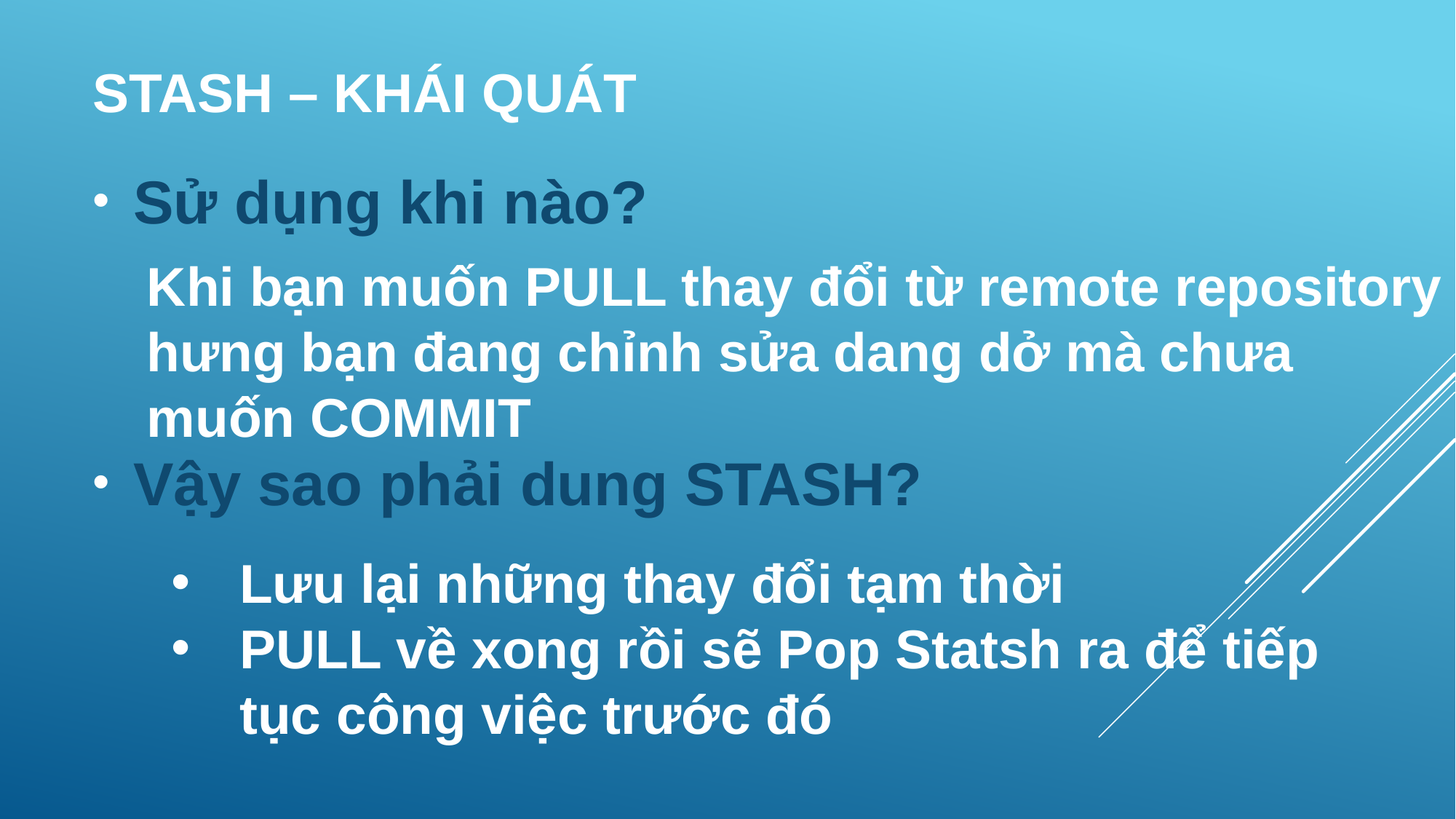

# STASH – KHÁI QUÁT
Sử dụng khi nào?

Vậy sao phải dung STASH?
Khi bạn muốn PULL thay đổi từ remote repository hưng bạn đang chỉnh sửa dang dở mà chưa muốn COMMIT
Lưu lại những thay đổi tạm thời
PULL về xong rồi sẽ Pop Statsh ra để tiếp tục công việc trước đó